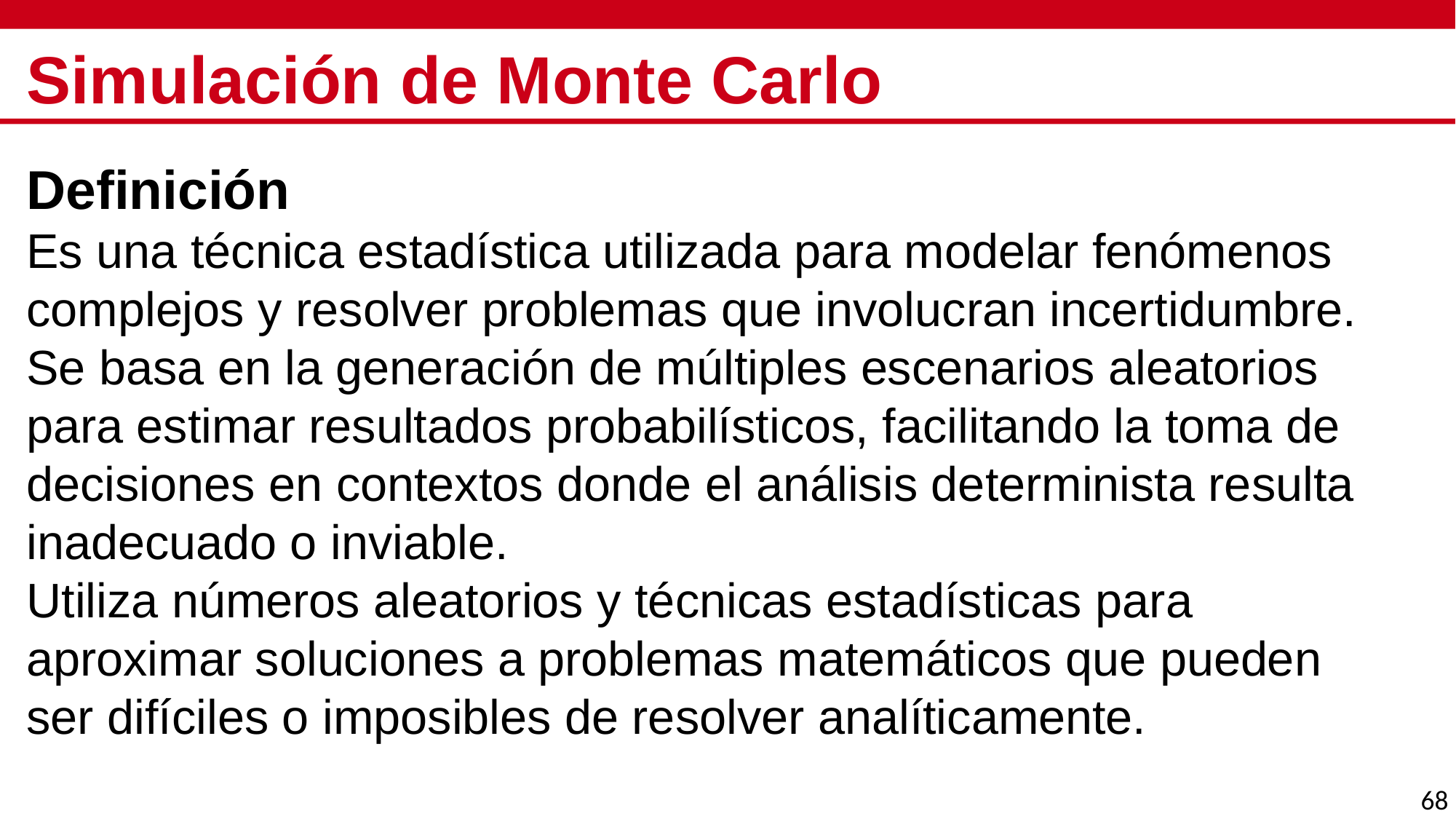

# Simulación de Monte Carlo
Definición
Es una técnica estadística utilizada para modelar fenómenos complejos y resolver problemas que involucran incertidumbre.
Se basa en la generación de múltiples escenarios aleatorios para estimar resultados probabilísticos, facilitando la toma de decisiones en contextos donde el análisis determinista resulta inadecuado o inviable.
Utiliza números aleatorios y técnicas estadísticas para aproximar soluciones a problemas matemáticos que pueden ser difíciles o imposibles de resolver analíticamente.
68